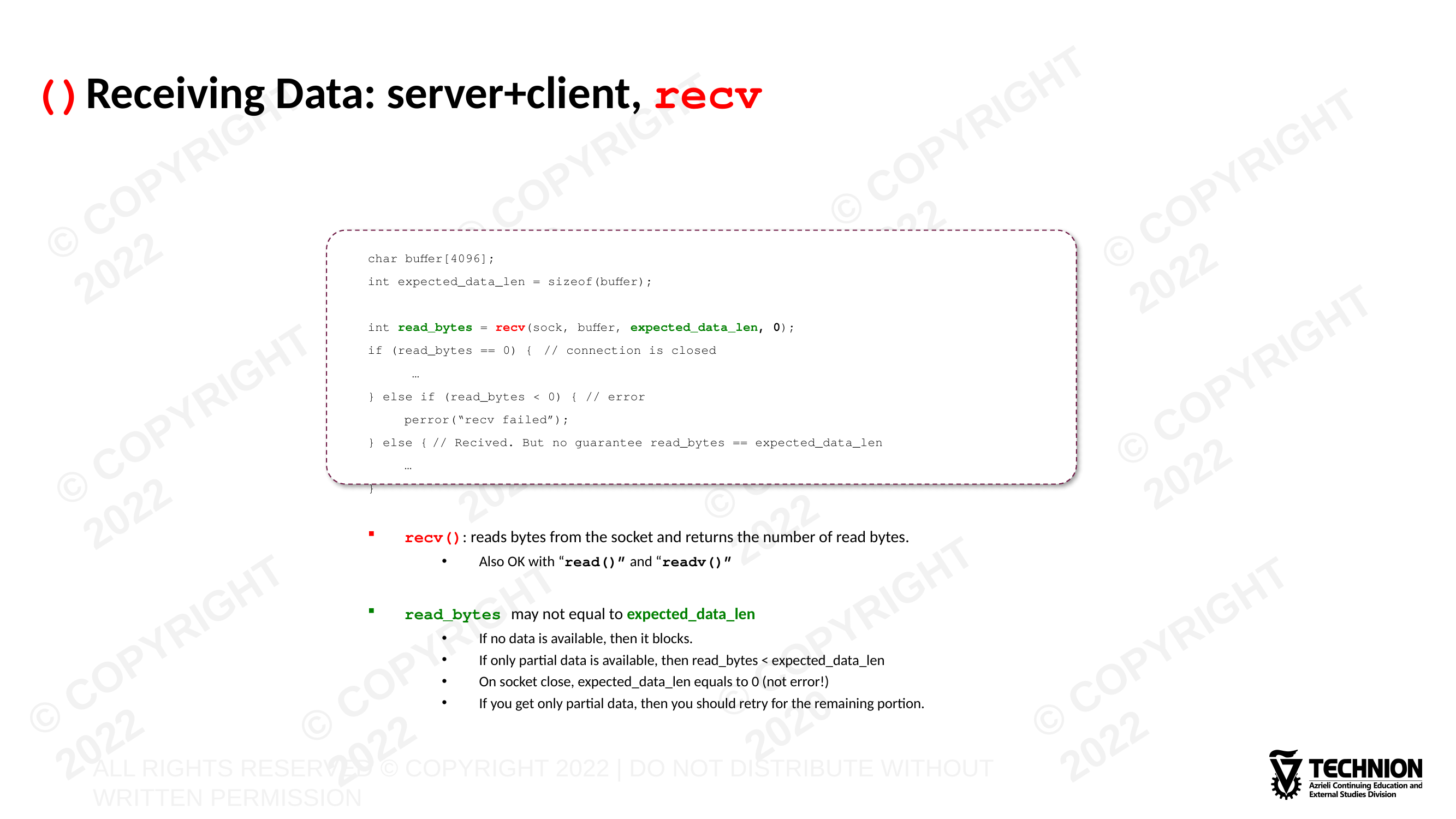

# Receiving Data: server+client, recv()

char buffer[4096];
int expected_data_len = sizeof(buffer);

int read_bytes = recv(sock, buffer, expected_data_len, 0);
if (read_bytes == 0) { 	// connection is closed
	 …
} else if (read_bytes < 0) { // error
	perror(“recv failed”);
} else {	// Recived. But no guarantee read_bytes == expected_data_len
	…
}

recv(): reads bytes from the socket and returns the number of read bytes.
Also OK with “read()” and “readv()”

read_bytes may not equal to expected_data_len
If no data is available, then it blocks.
If only partial data is available, then read_bytes < expected_data_len
On socket close, expected_data_len equals to 0 (not error!)
If you get only partial data, then you should retry for the remaining portion.